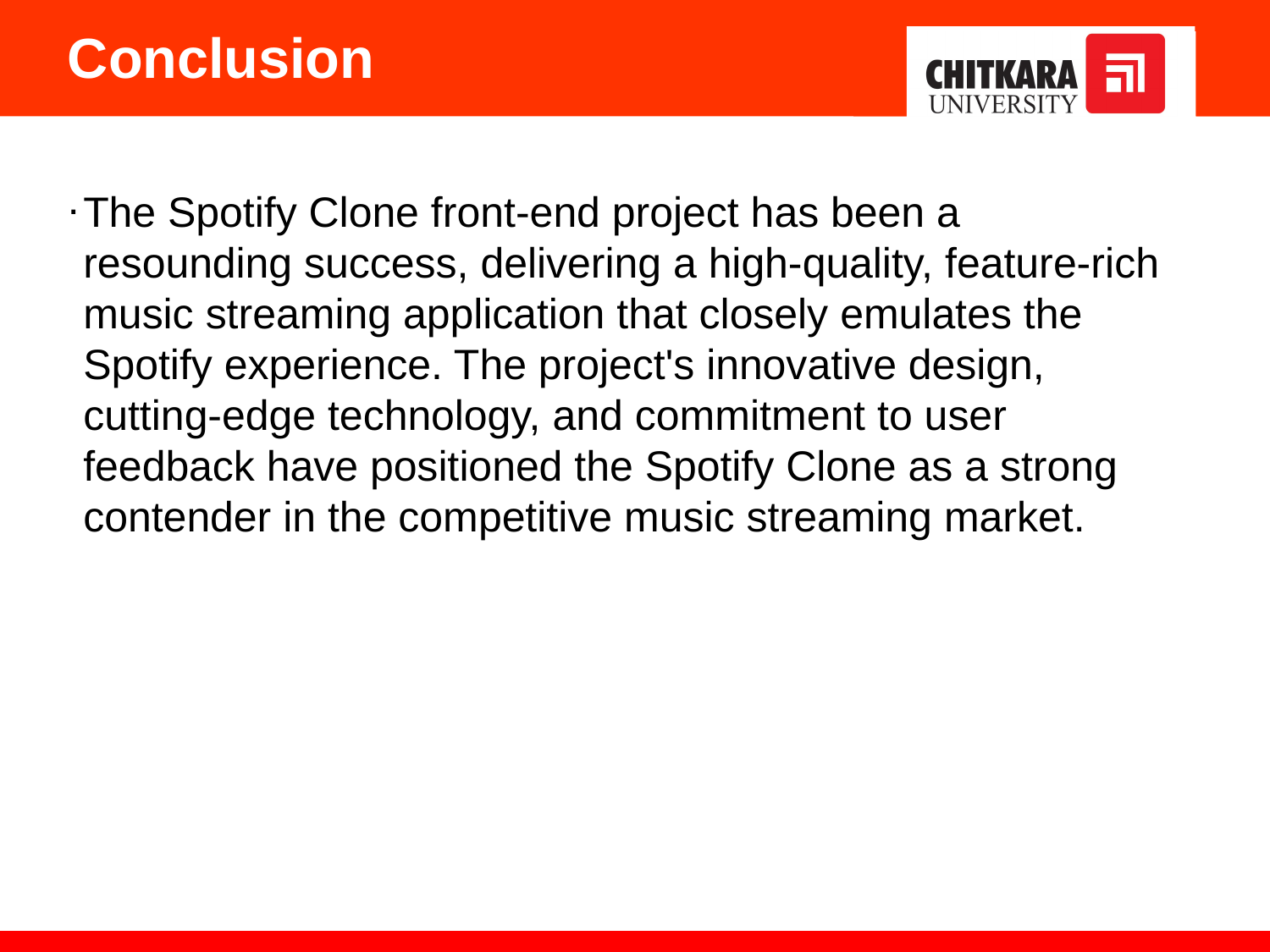

Conclusion
.
The Spotify Clone front-end project has been a resounding success, delivering a high-quality, feature-rich music streaming application that closely emulates the Spotify experience. The project's innovative design, cutting-edge technology, and commitment to user feedback have positioned the Spotify Clone as a strong contender in the competitive music streaming market.